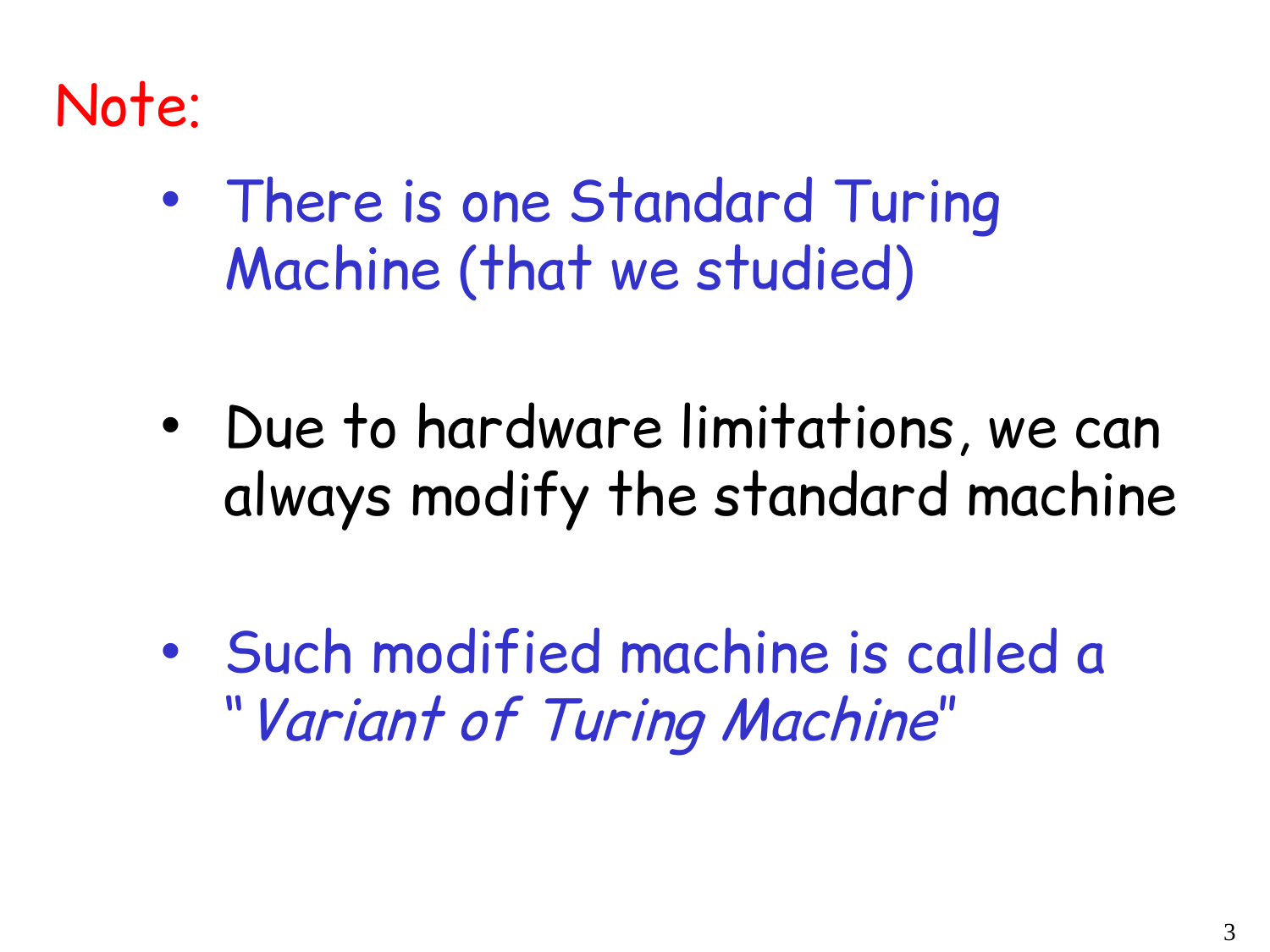

Note:
There is one Standard Turing Machine (that we studied)

Due to hardware limitations, we can always modify the standard machine

Such modified machine is called a “Variant of Turing Machine”
3